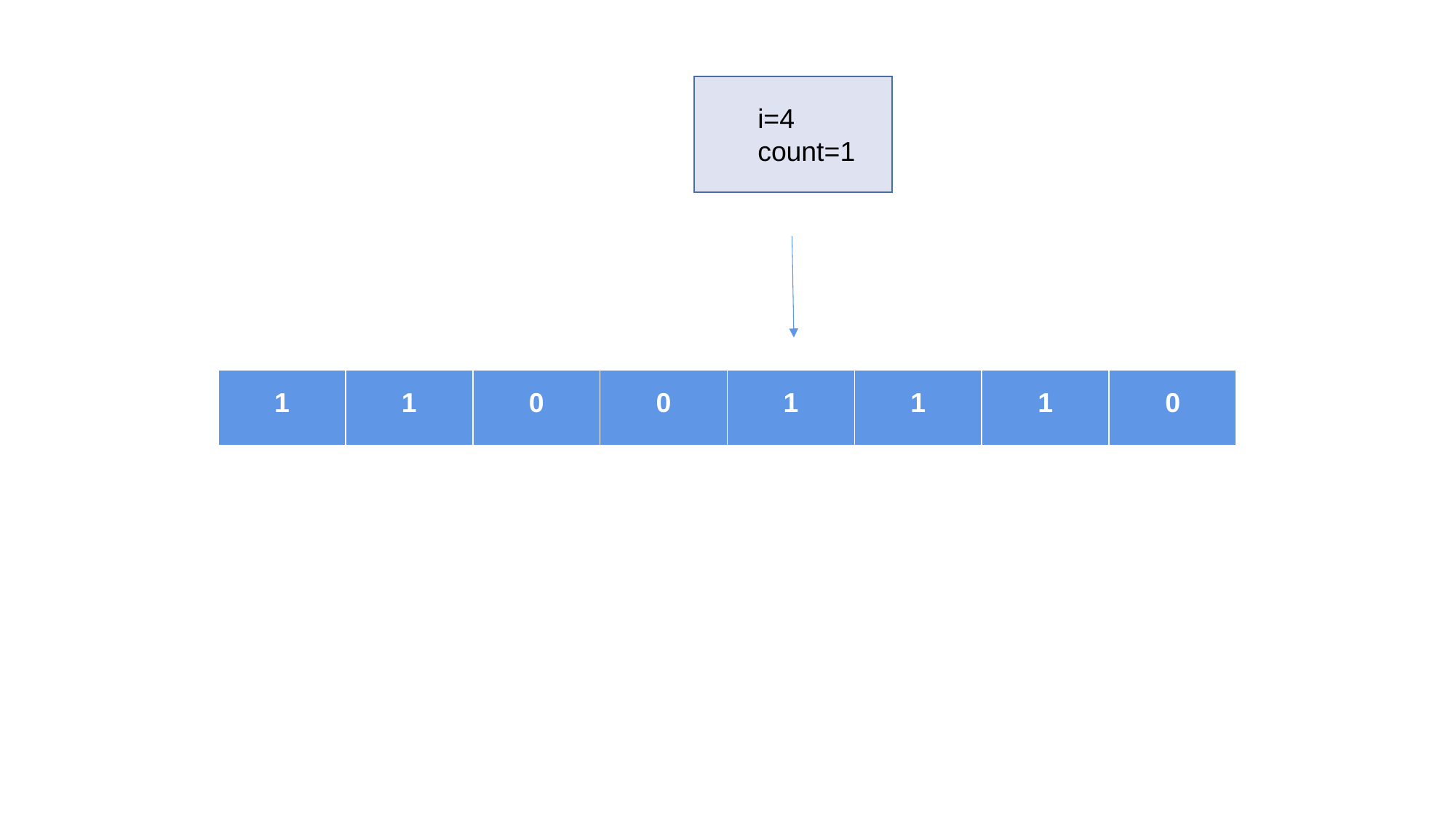

i=4
count=1
| 1 | 1 | 0 | 0 | 1 | 1 | 1 | 0 |
| --- | --- | --- | --- | --- | --- | --- | --- |